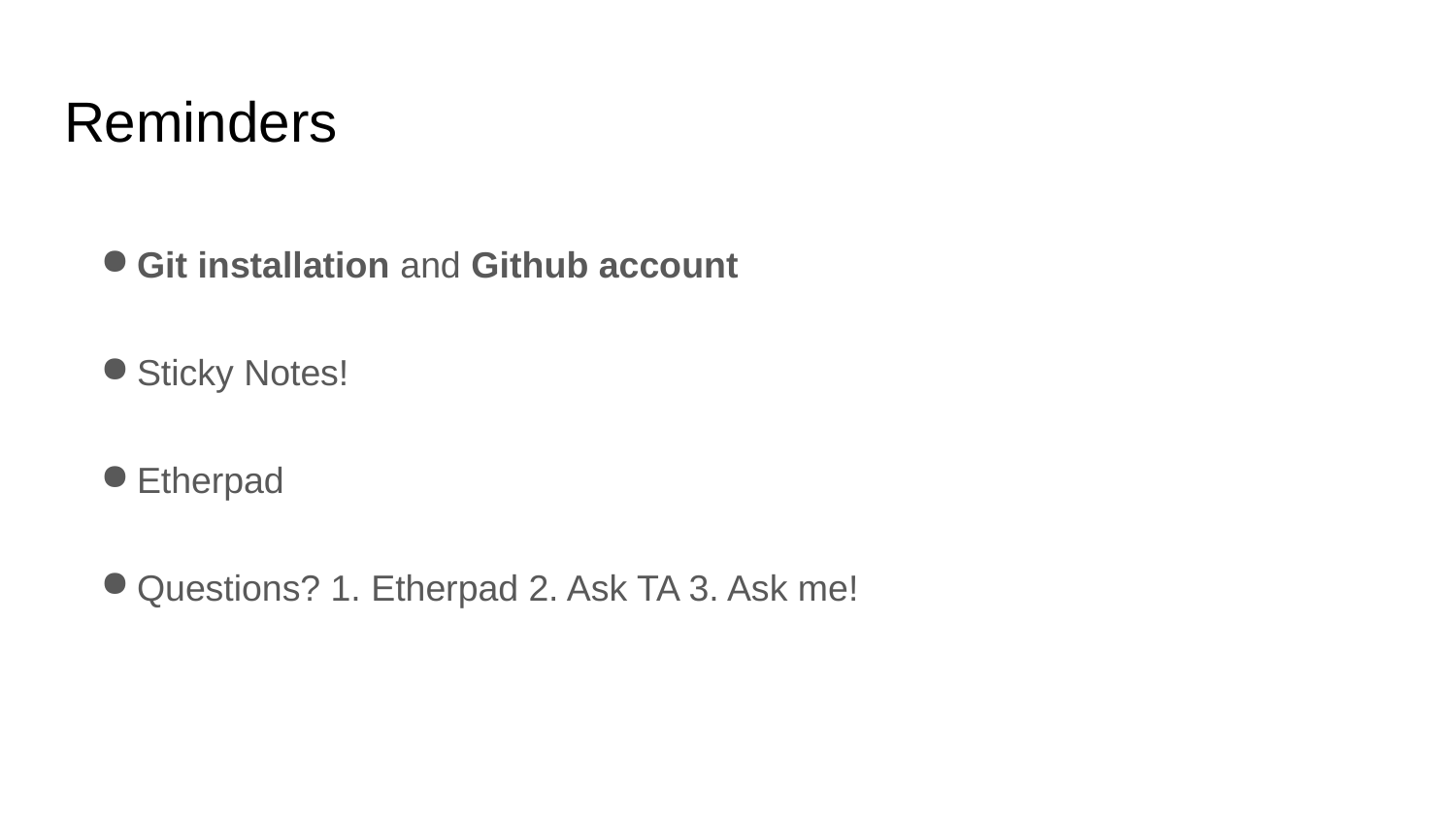

# Reminders
Git installation and Github account
Sticky Notes!
Etherpad
Questions? 1. Etherpad 2. Ask TA 3. Ask me!